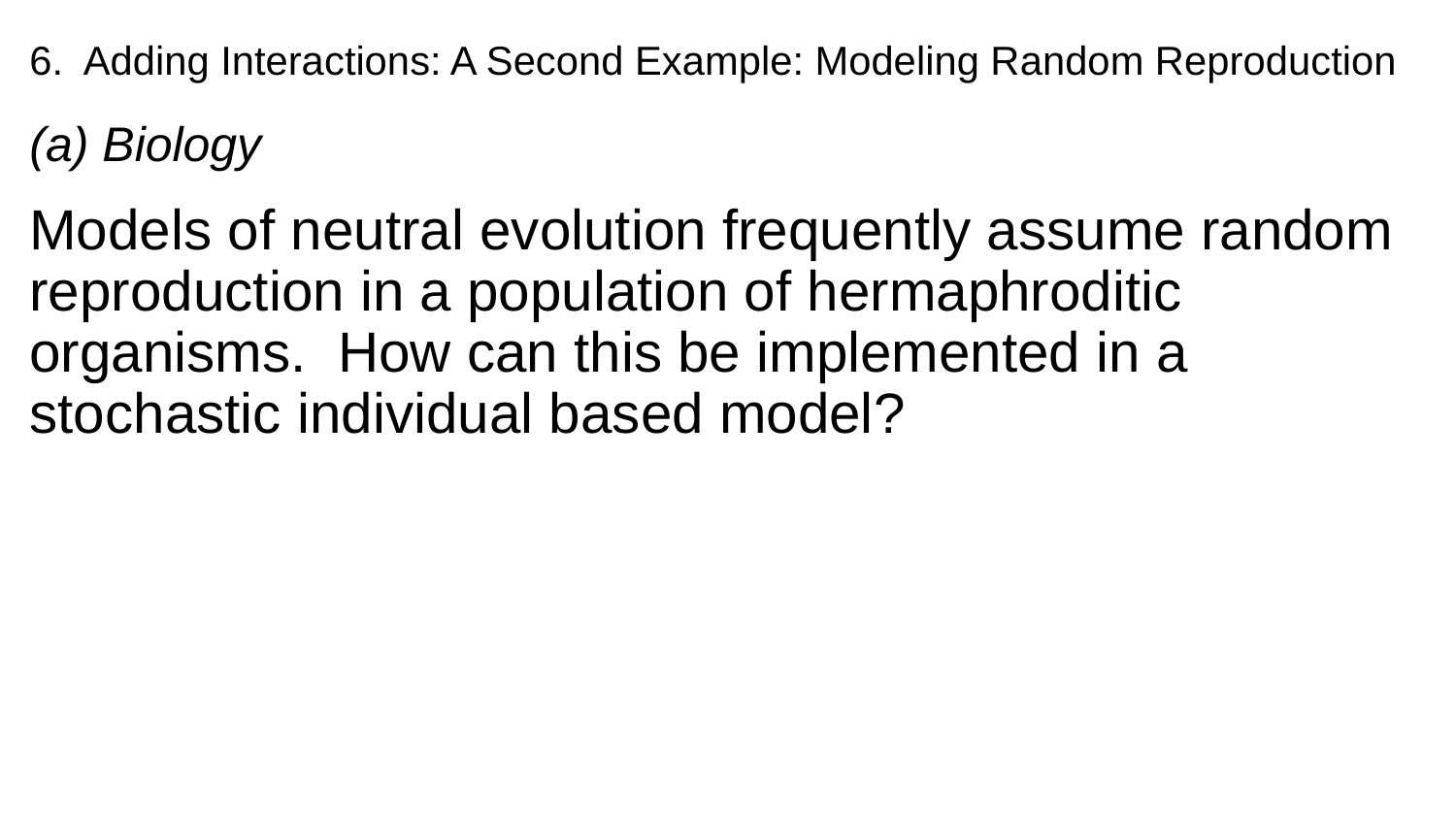

# 6.  Adding Interactions: A Second Example: Modeling Random Reproduction
(a) Biology

Models of neutral evolution frequently assume random reproduction in a population of hermaphroditic organisms.  How can this be implemented in a stochastic individual based model?